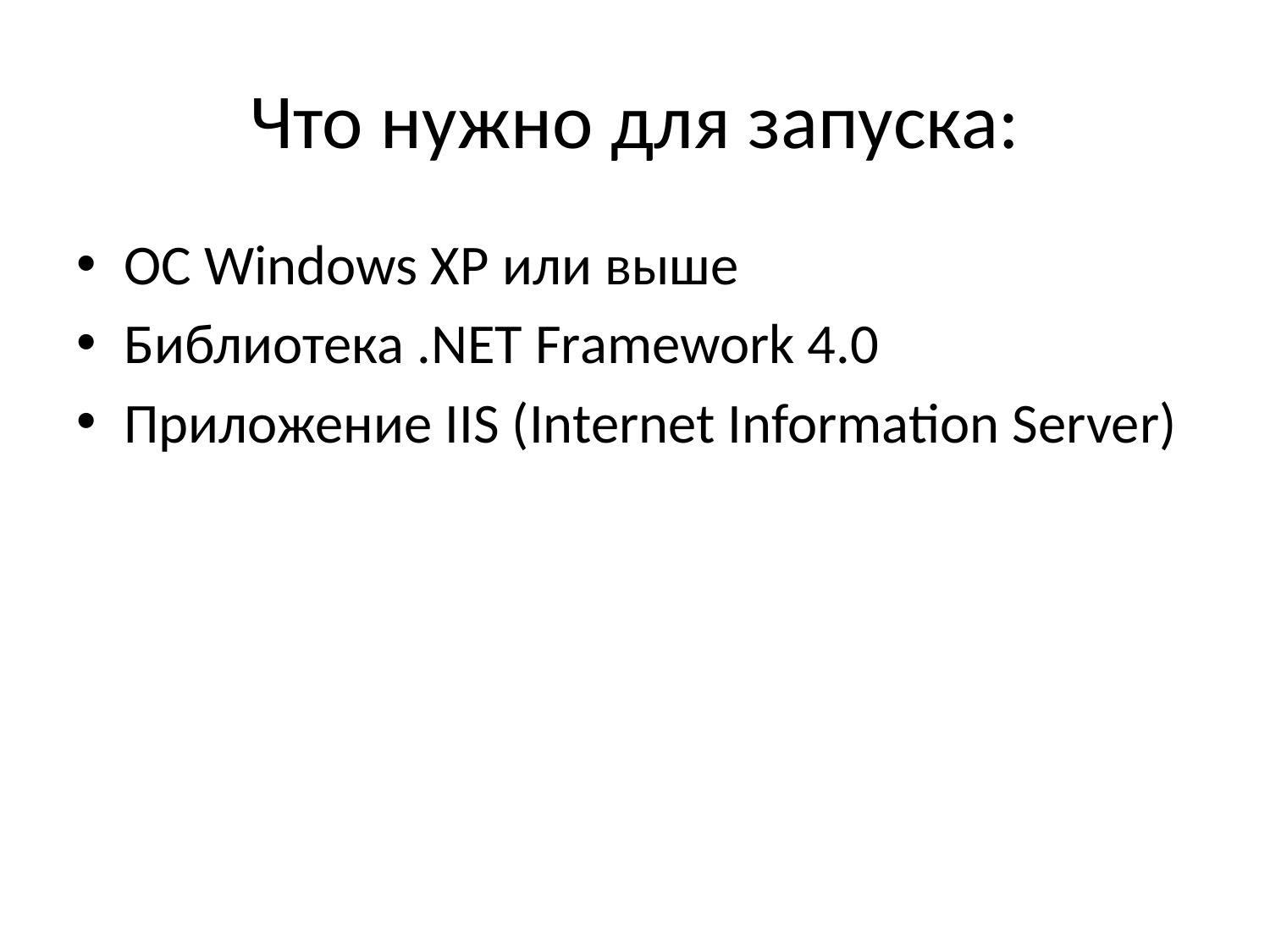

# Что нужно для запуска:
ОС Windows XP или выше
Библиотека .NET Framework 4.0
Приложение IIS (Internet Information Server)